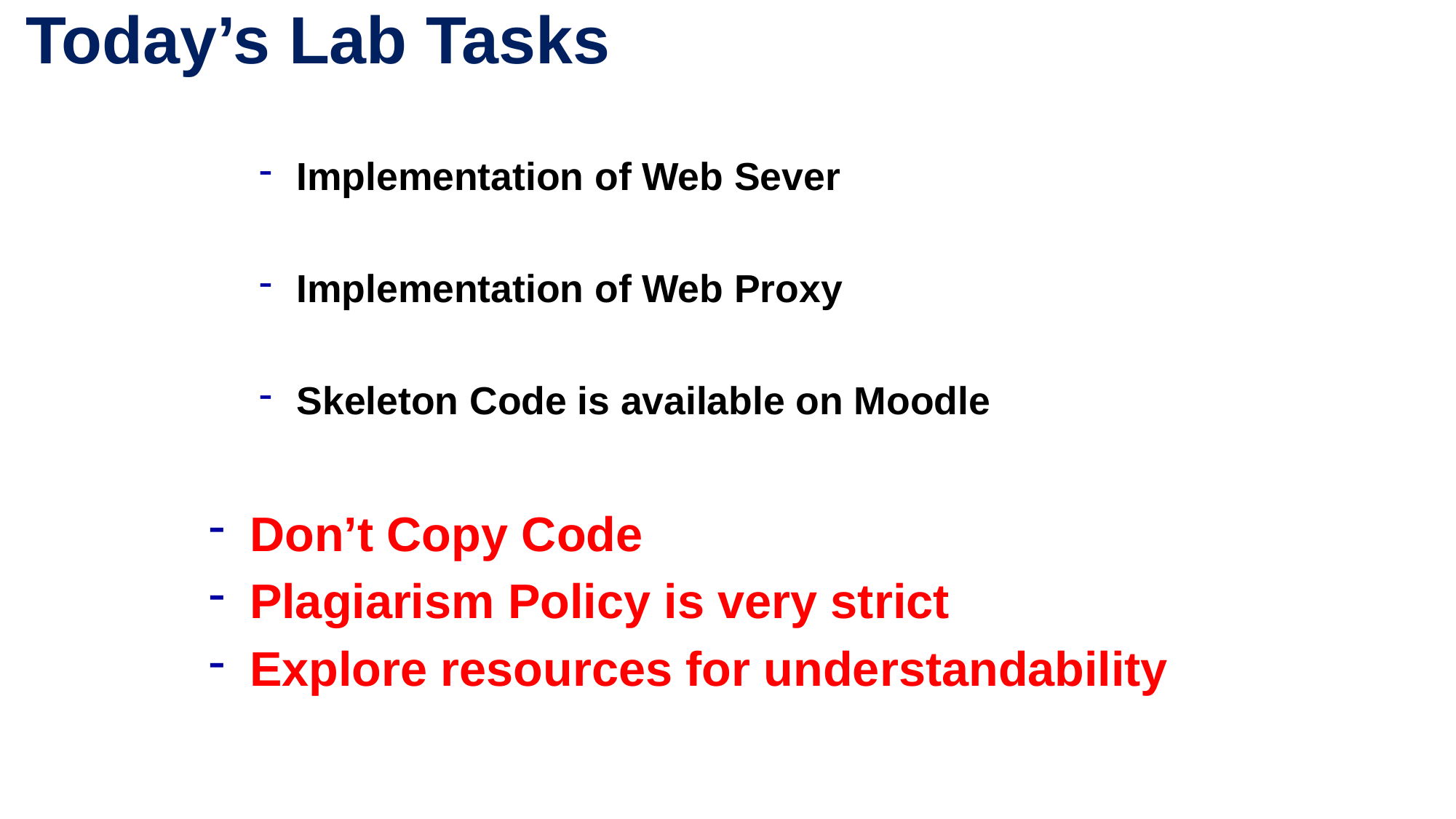

# Today’s Lab Tasks
Implementation of Web Sever

Implementation of Web Proxy

Skeleton Code is available on Moodle

Don’t Copy Code
Plagiarism Policy is very strict
Explore resources for understandability